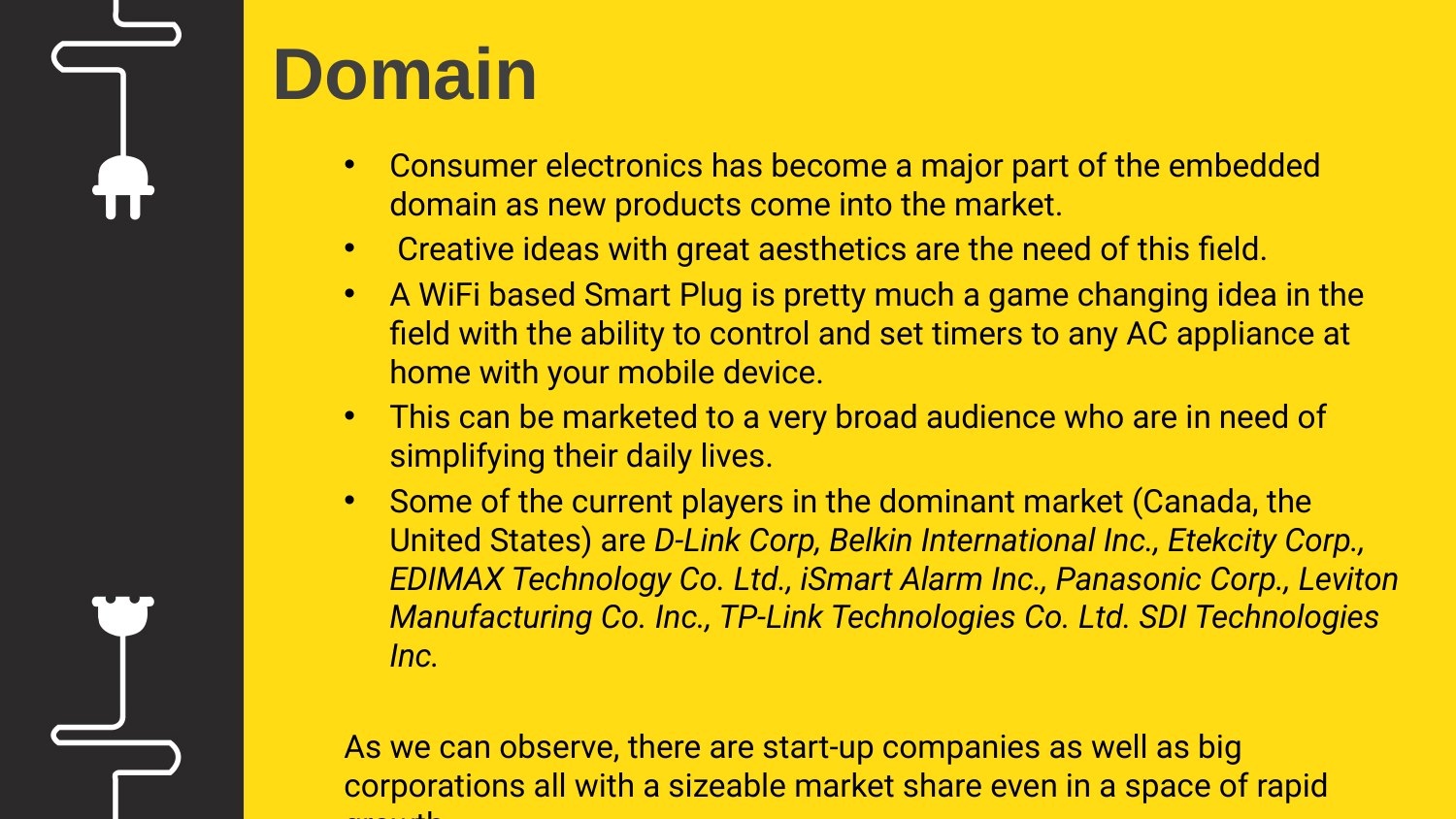

# Domain
Consumer electronics has become a major part of the embedded domain as new products come into the market.
 Creative ideas with great aesthetics are the need of this field.
A WiFi based Smart Plug is pretty much a game changing idea in the field with the ability to control and set timers to any AC appliance at home with your mobile device.
This can be marketed to a very broad audience who are in need of simplifying their daily lives.
Some of the current players in the dominant market (Canada, the United States) are D-Link Corp, Belkin International Inc., Etekcity Corp., EDIMAX Technology Co. Ltd., iSmart Alarm Inc., Panasonic Corp., Leviton Manufacturing Co. Inc., TP-Link Technologies Co. Ltd. SDI Technologies Inc.

As we can observe, there are start-up companies as well as big corporations all with a sizeable market share even in a space of rapid growth